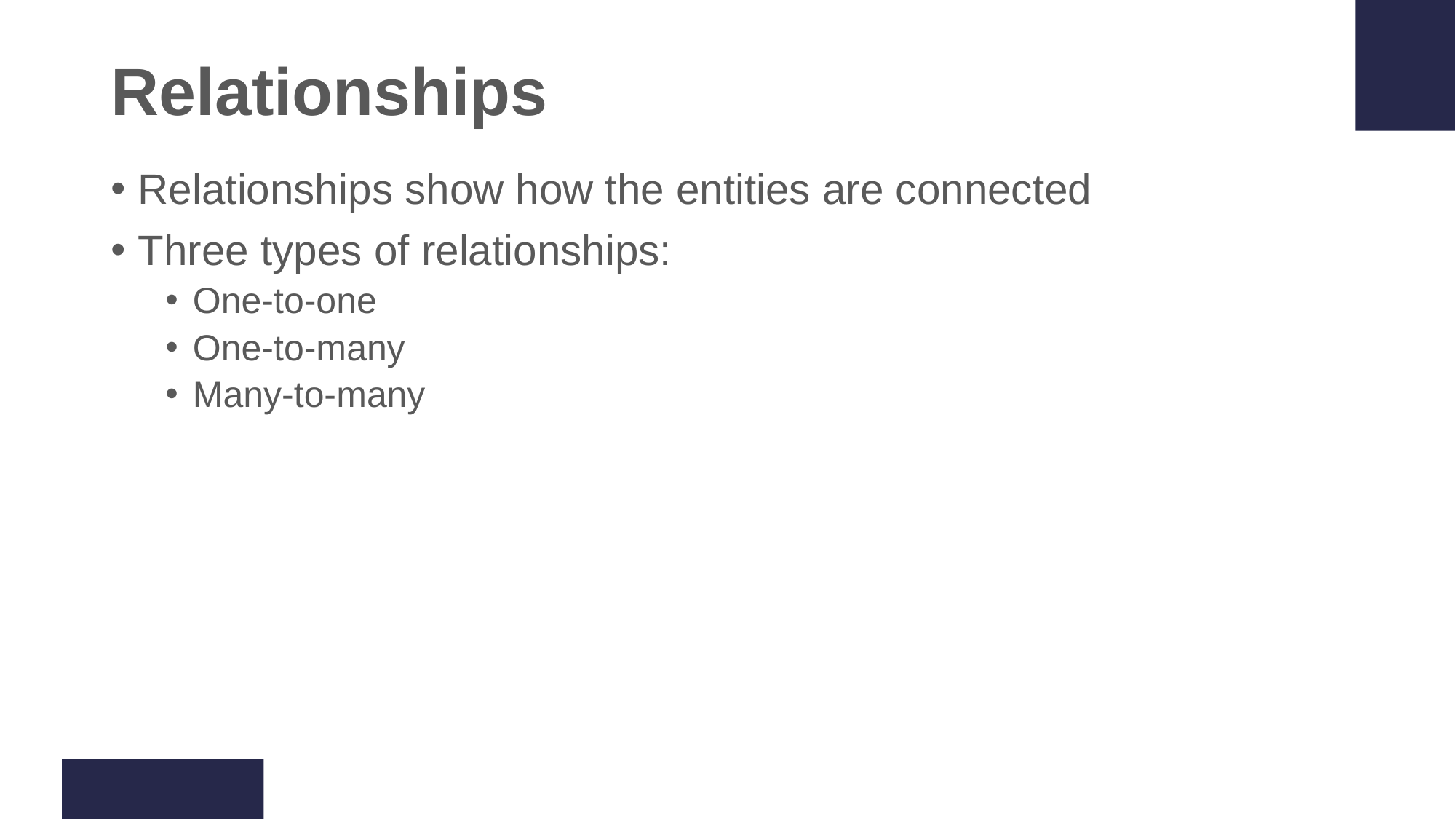

# Relationships
Relationships show how the entities are connected
Three types of relationships:
One-to-one
One-to-many
Many-to-many